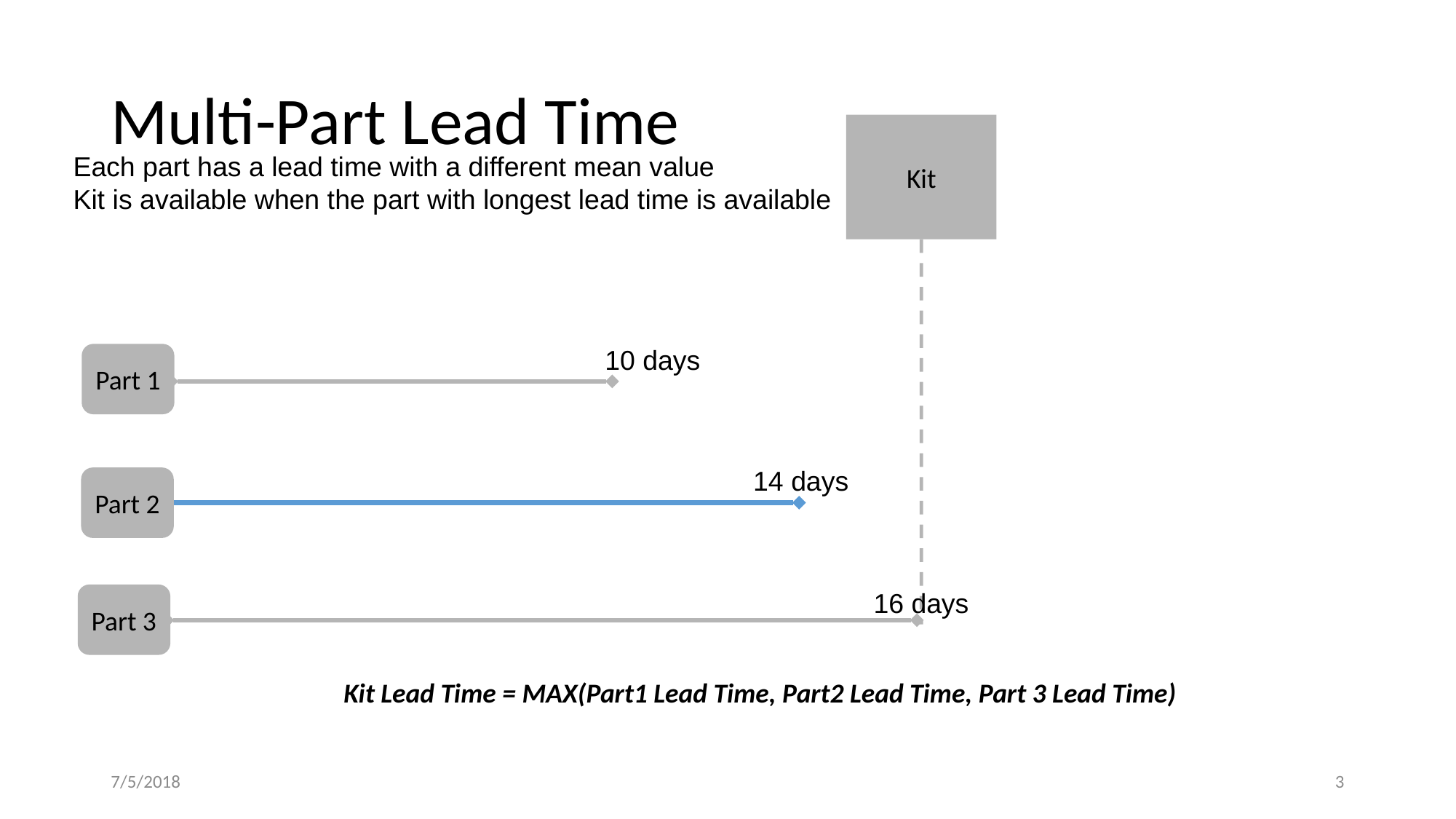

# Multi-Part Lead Time
Kit
Each part has a lead time with a different mean value
Kit is available when the part with longest lead time is available

10 days
Part 1
14 days
Part 2
16 days
Part 3
Kit Lead Time = MAX(Part1 Lead Time, Part2 Lead Time, Part 3 Lead Time)
7/5/2018
3